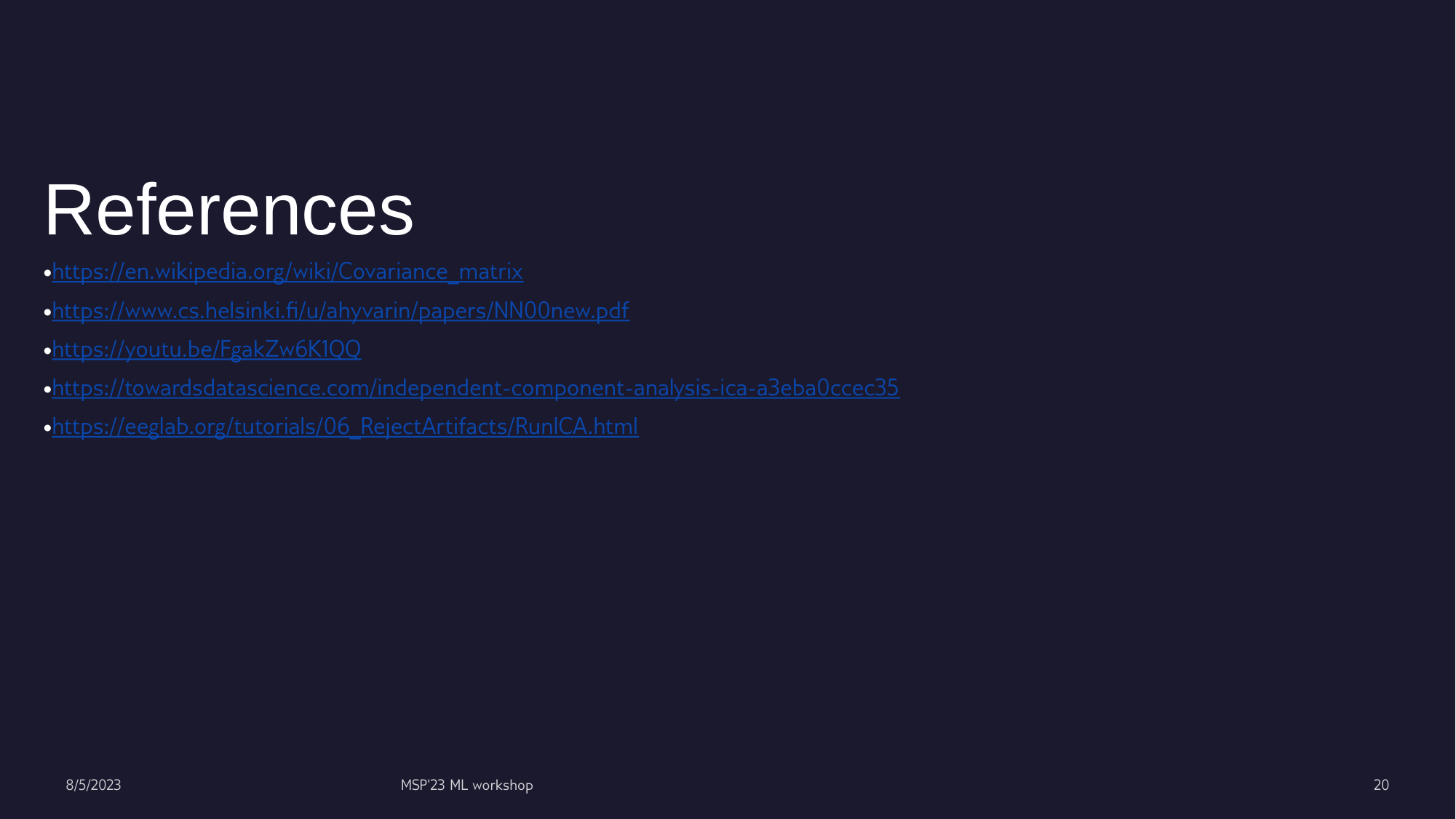

References
https://en.wikipedia.org/wiki/Covariance_matrix
https://www.cs.helsinki.fi/u/ahyvarin/papers/NN00new.pdf
https://youtu.be/FgakZw6K1QQ
https://towardsdatascience.com/independent-component-analysis-ica-a3eba0ccec35
https://eeglab.org/tutorials/06_RejectArtifacts/RunICA.html

8/5/2023
MSP'23 ML workshop
20